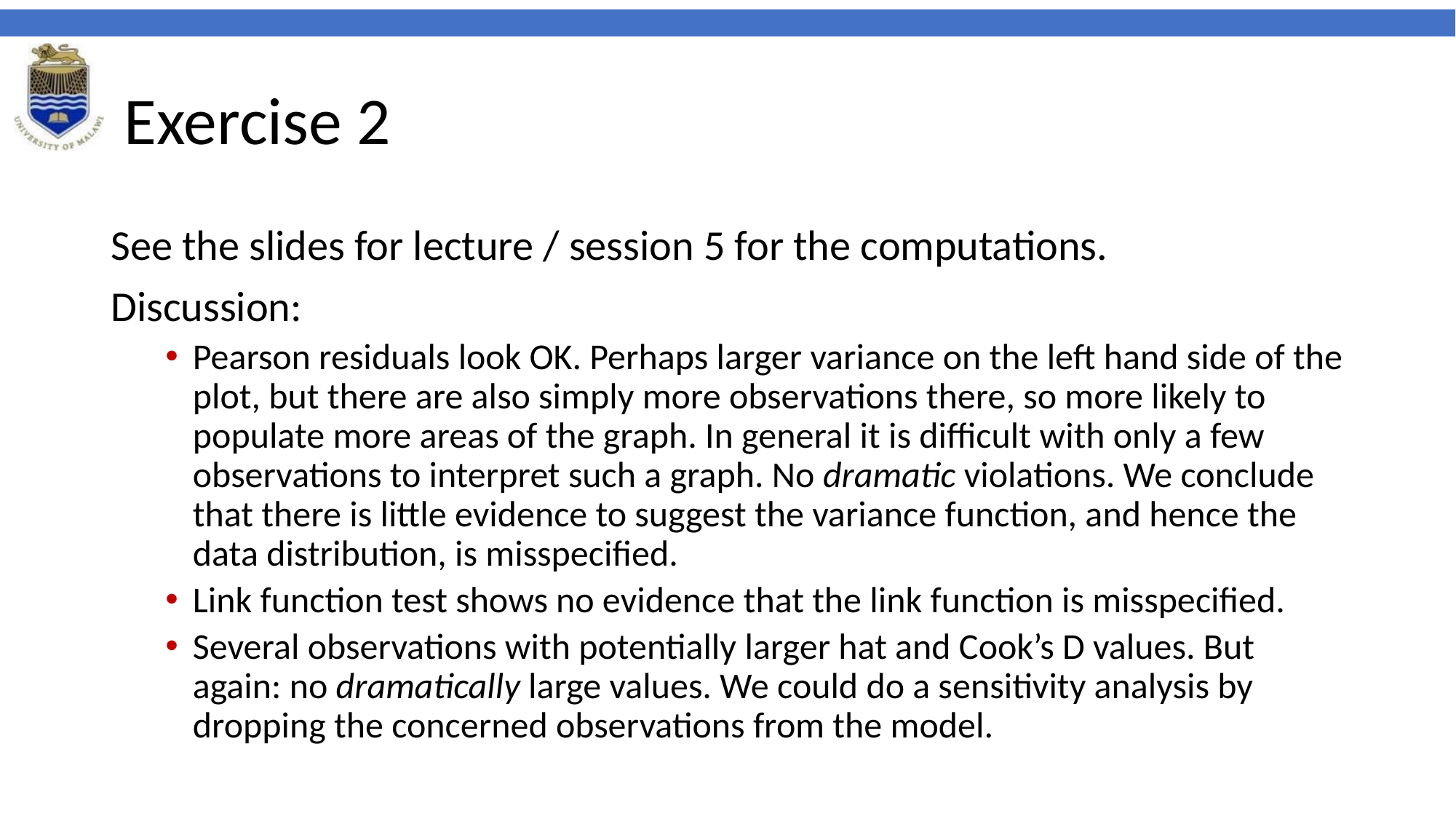

# Exercise 2
See the slides for lecture / session 5 for the computations.
Discussion:
Pearson residuals look OK. Perhaps larger variance on the left hand side of the plot, but there are also simply more observations there, so more likely to populate more areas of the graph. In general it is difficult with only a few observations to interpret such a graph. No dramatic violations. We conclude that there is little evidence to suggest the variance function, and hence the data distribution, is misspecified.
Link function test shows no evidence that the link function is misspecified.
Several observations with potentially larger hat and Cook’s D values. But again: no dramatically large values. We could do a sensitivity analysis by dropping the concerned observations from the model.